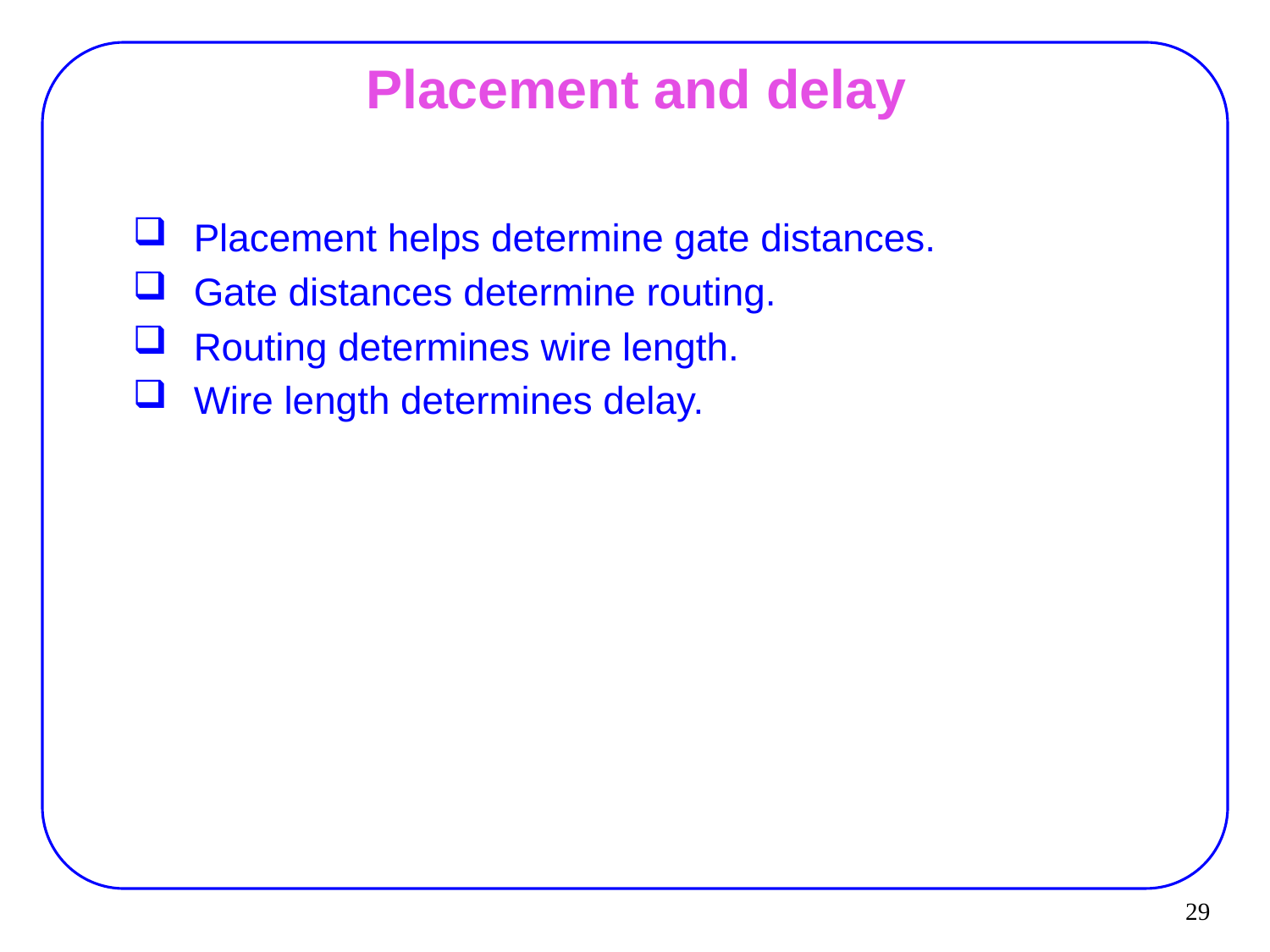

29
# Placement and delay
Placement helps determine gate distances.
Gate distances determine routing.
Routing determines wire length.
Wire length determines delay.